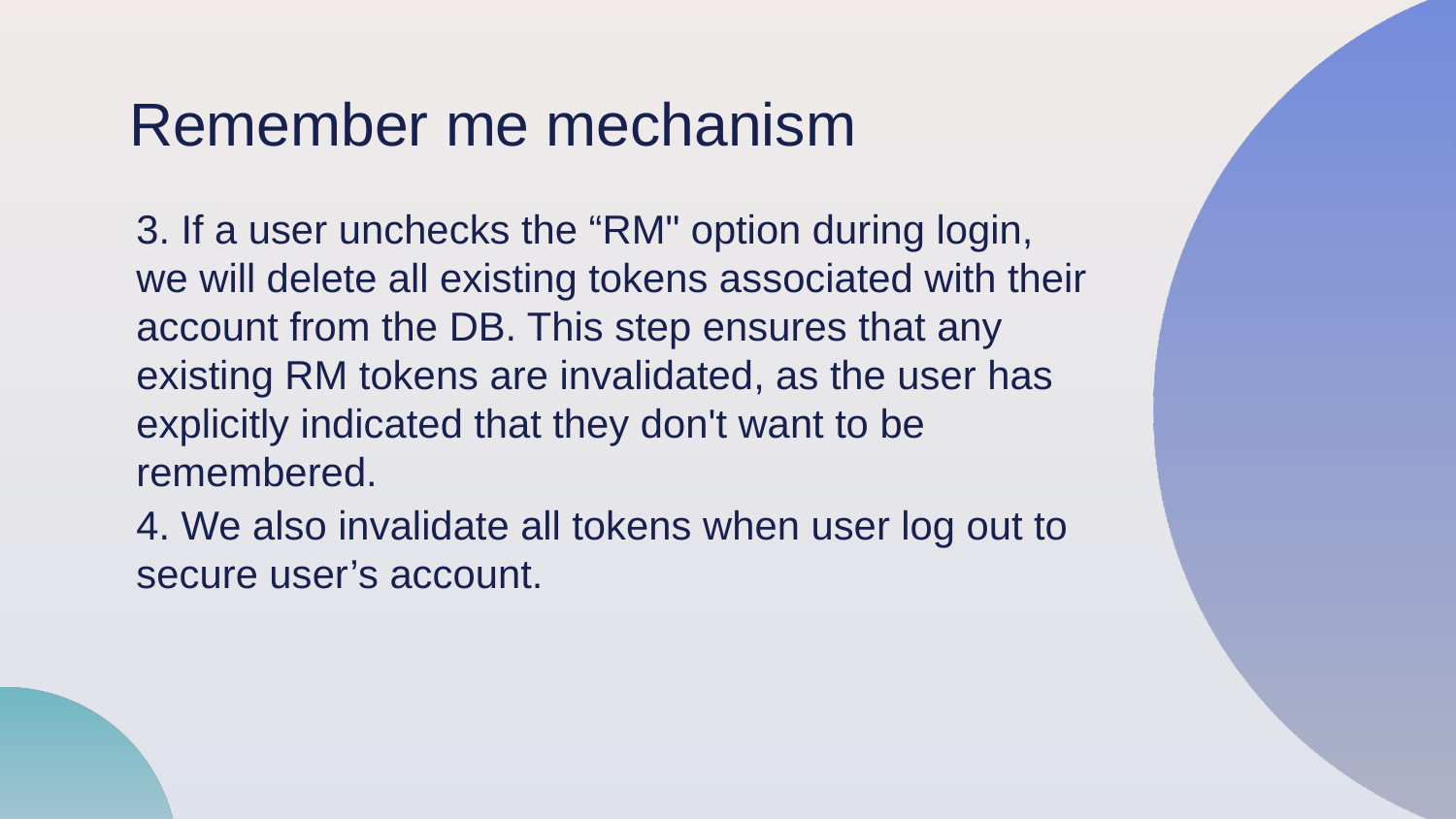

# Remember me mechanism
3. If a user unchecks the “RM" option during login, we will delete all existing tokens associated with their account from the DB. This step ensures that any existing RM tokens are invalidated, as the user has explicitly indicated that they don't want to be remembered.
4. We also invalidate all tokens when user log out to secure user’s account.